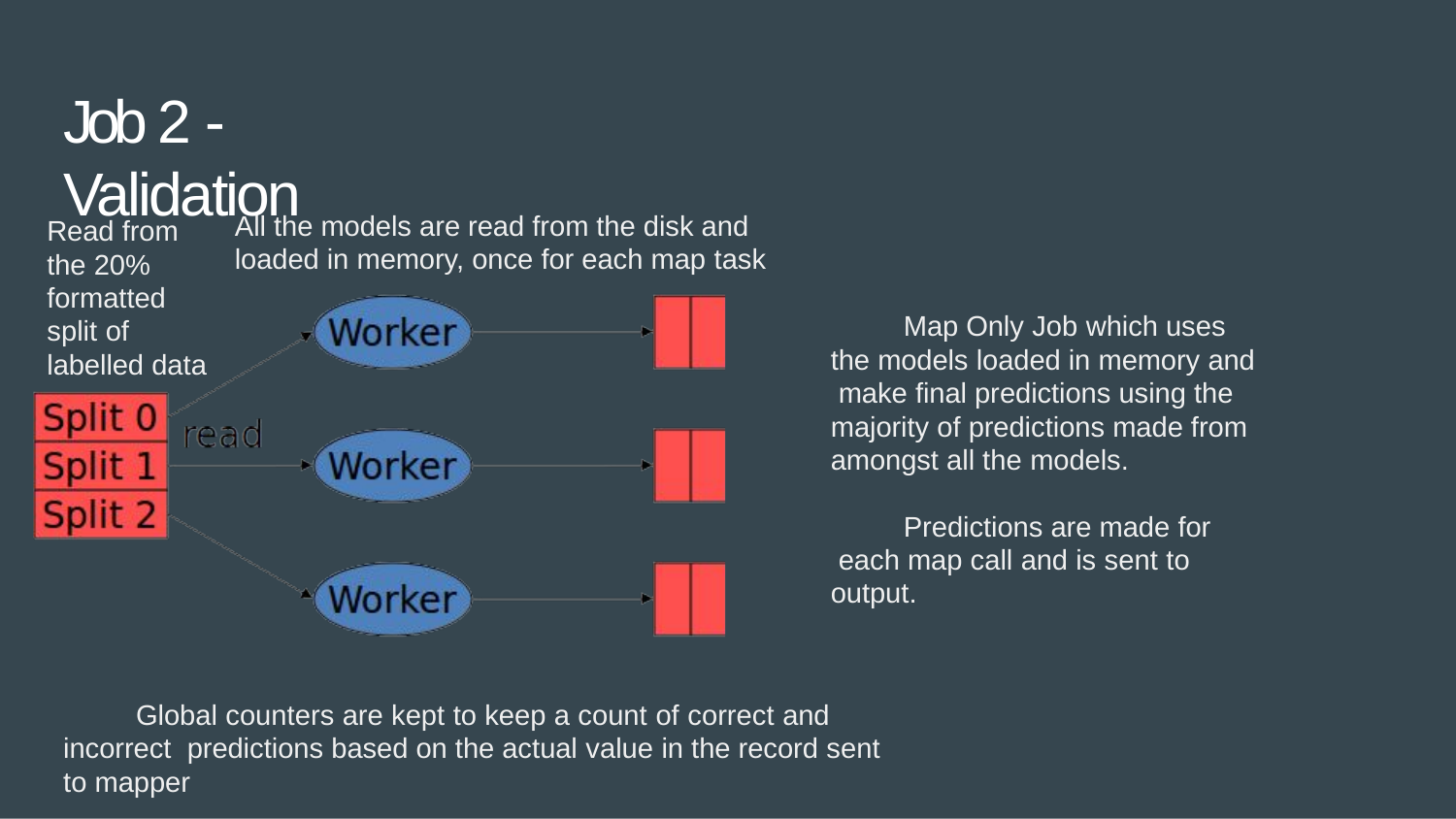

# Job 2 - Validation
All the models are read from the disk and  loaded in memory, once for each map task
Read from  the 20%  formatted  split of  labelled data

Map Only Job which uses  the models loaded in memory and  make final predictions using the  majority of predictions made from  amongst all the models.
Predictions are made for  each map call and is sent to  output.

Global counters are kept to keep a count of correct and incorrect  predictions based on the actual value in the record sent to mapper